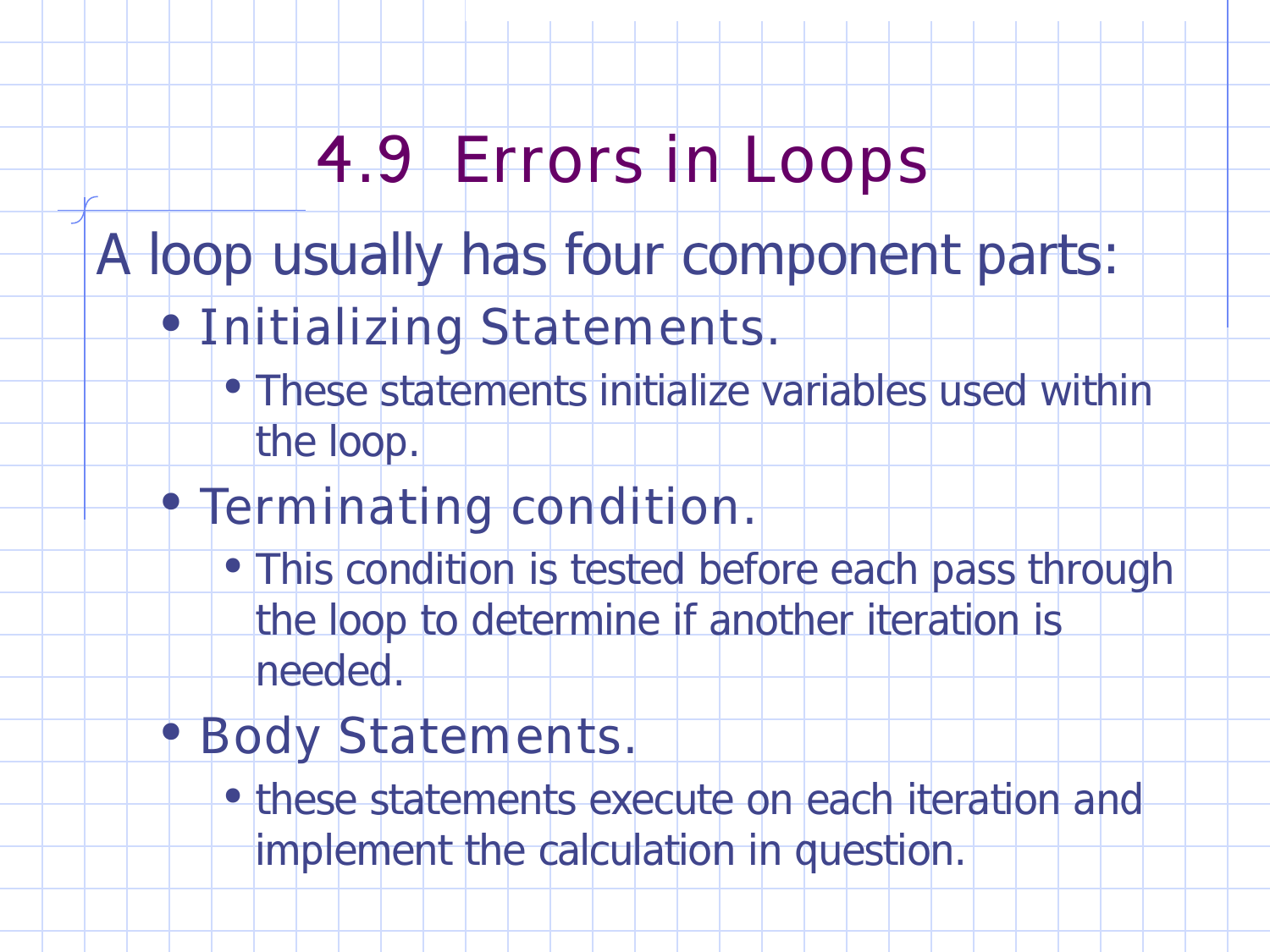

# 4.9  Errors in Loops
A loop usually has four component parts:
Initializing Statements.
These statements initialize variables used within the loop.
Terminating condition.
This condition is tested before each pass through the loop to determine if another iteration is needed.
Body Statements.
these statements execute on each iteration and implement the calculation in question.